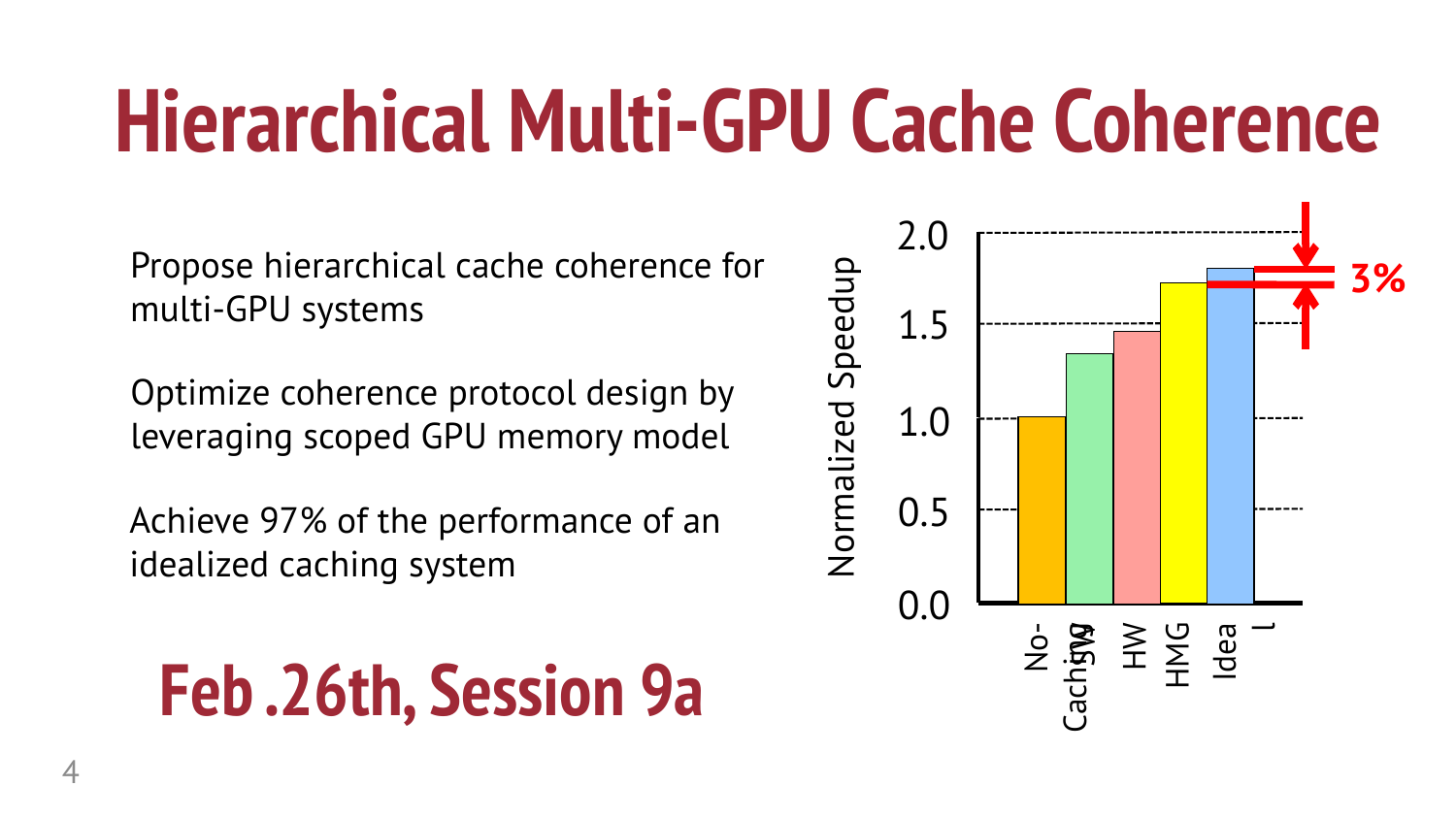

# Hierarchical Multi-GPU Cache Coherence
2.0
1.5
1.0
0.5
0.0

Ideal

HMG

HW

SW
Normalized Speedup

No-Caching
3%
Propose hierarchical cache coherence for
multi-GPU systems
Optimize coherence protocol design by
leveraging scoped GPU memory model
Achieve 97% of the performance of an
idealized caching system
Feb .26th, Session 9a